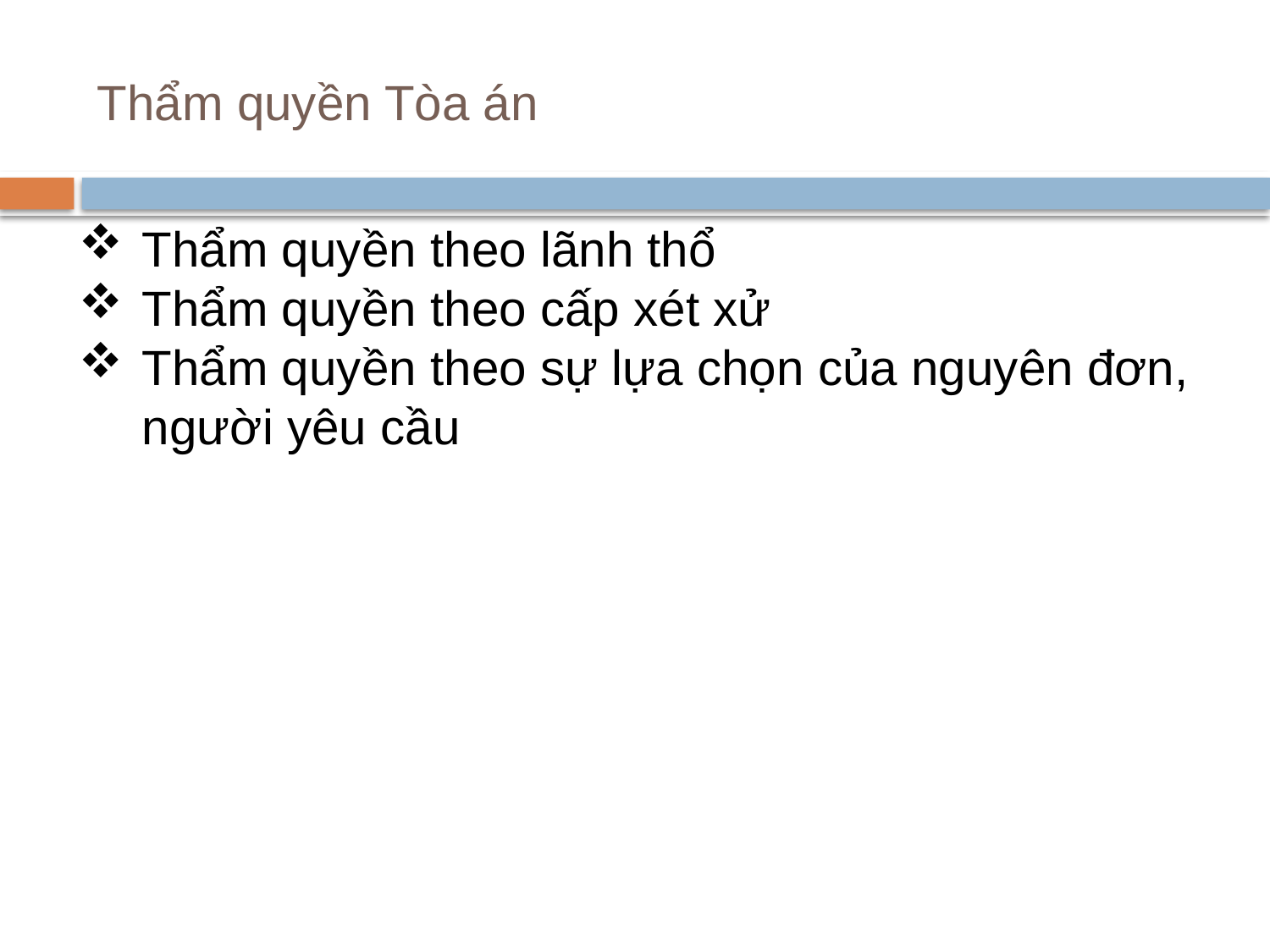

# Thẩm quyền Tòa án
Thẩm quyền theo lãnh thổ
Thẩm quyền theo cấp xét xử
Thẩm quyền theo sự lựa chọn của nguyên đơn, người yêu cầu